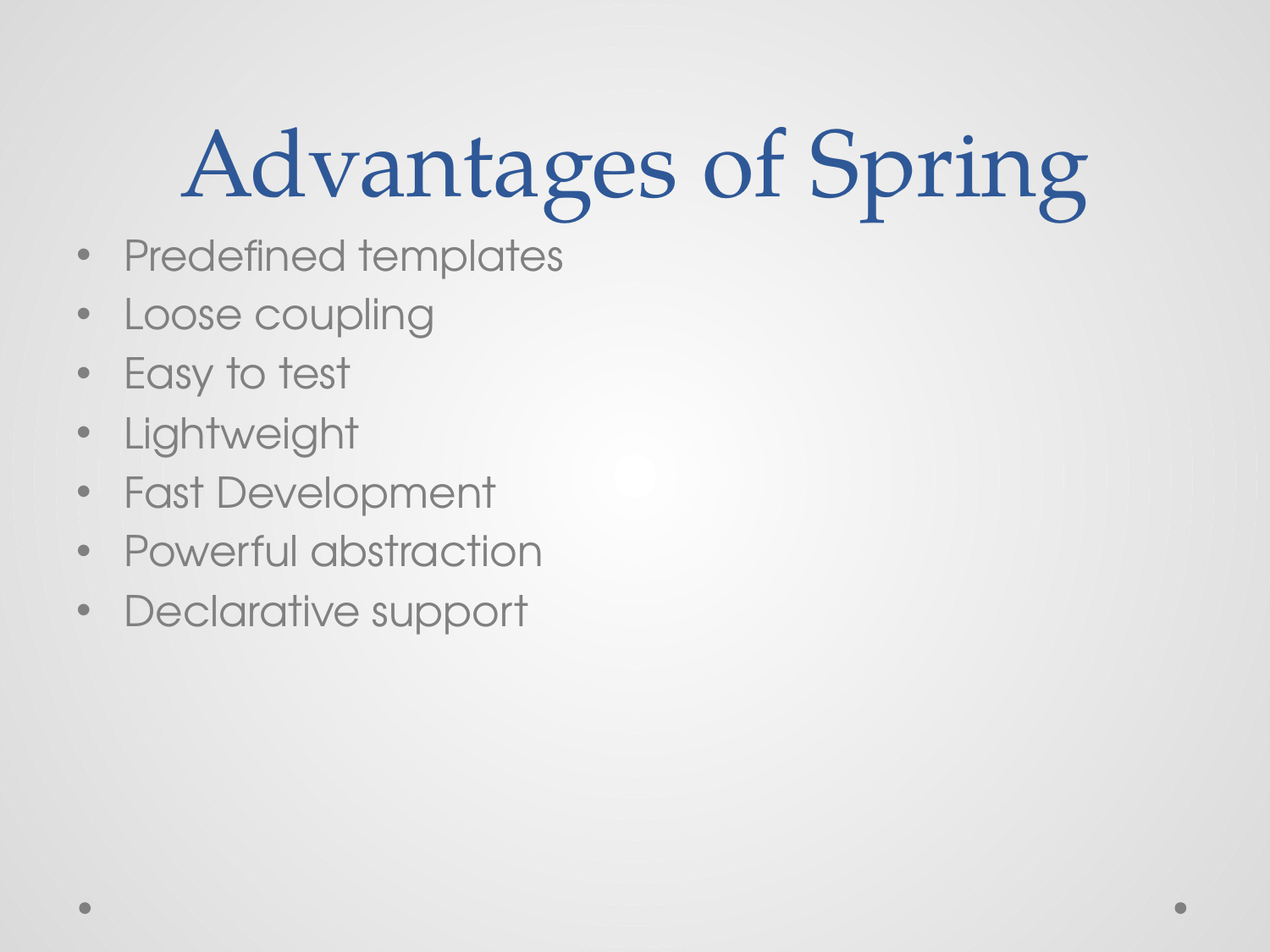

# Advantages of Spring
Predefined templates
Loose coupling
Easy to test
Lightweight
Fast Development
Powerful abstraction
Declarative support